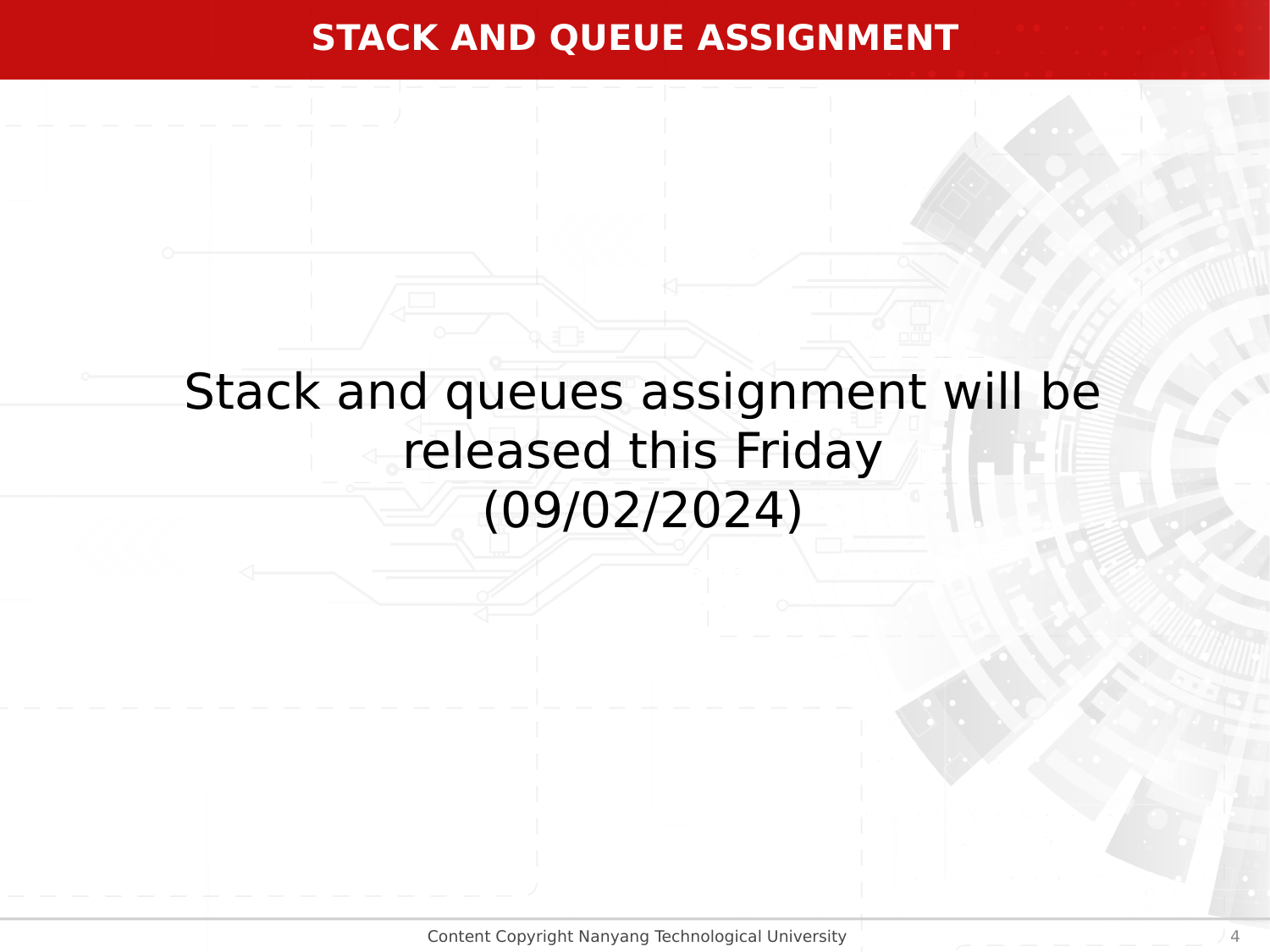

# Stack and queue assignment
Stack and queues assignment will be released this Friday
(09/02/2024)